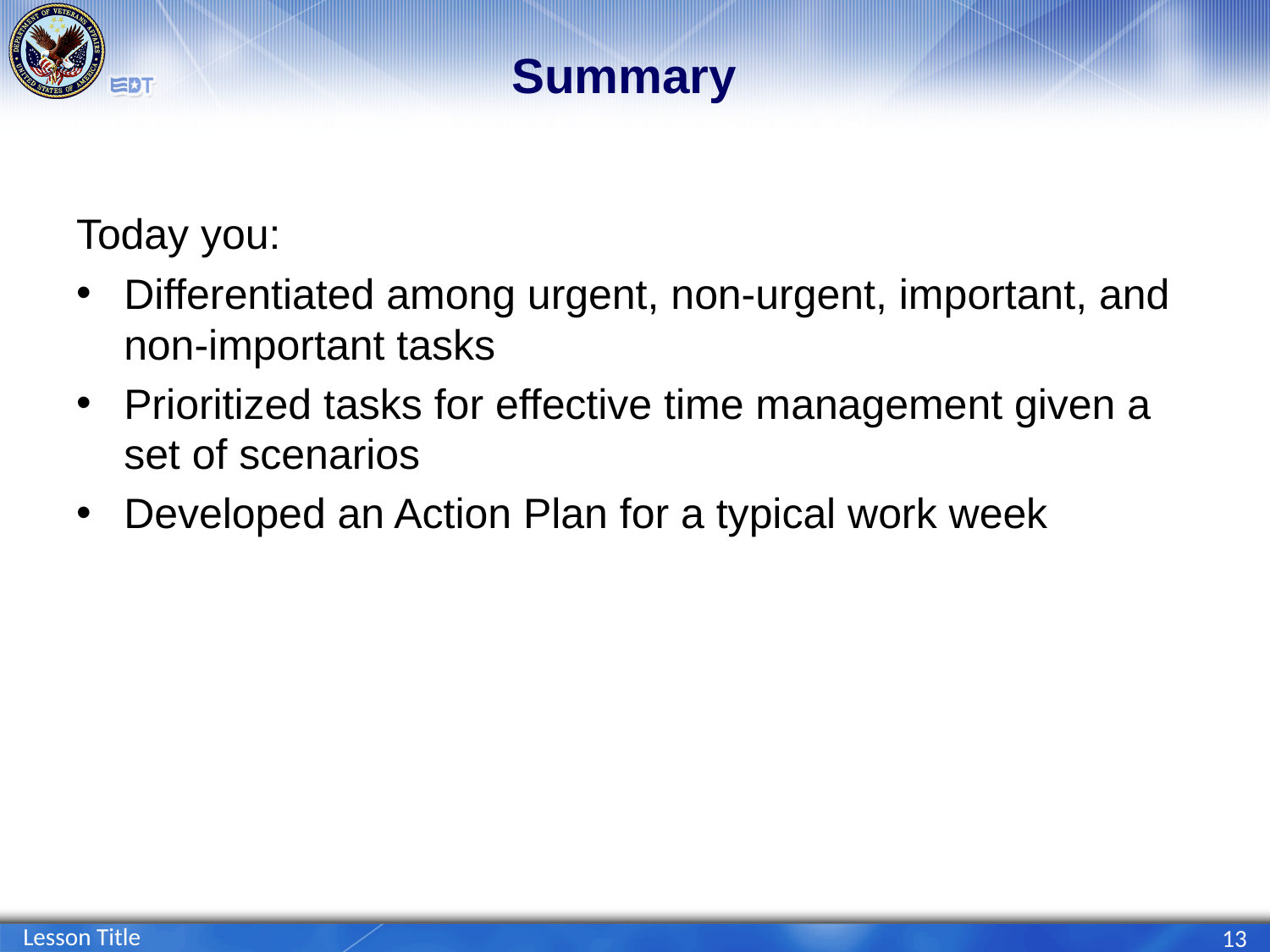

# Summary
Today you:
Differentiated among urgent, non-urgent, important, and non-important tasks
Prioritized tasks for effective time management given a set of scenarios
Developed an Action Plan for a typical work week

Lesson Title
13